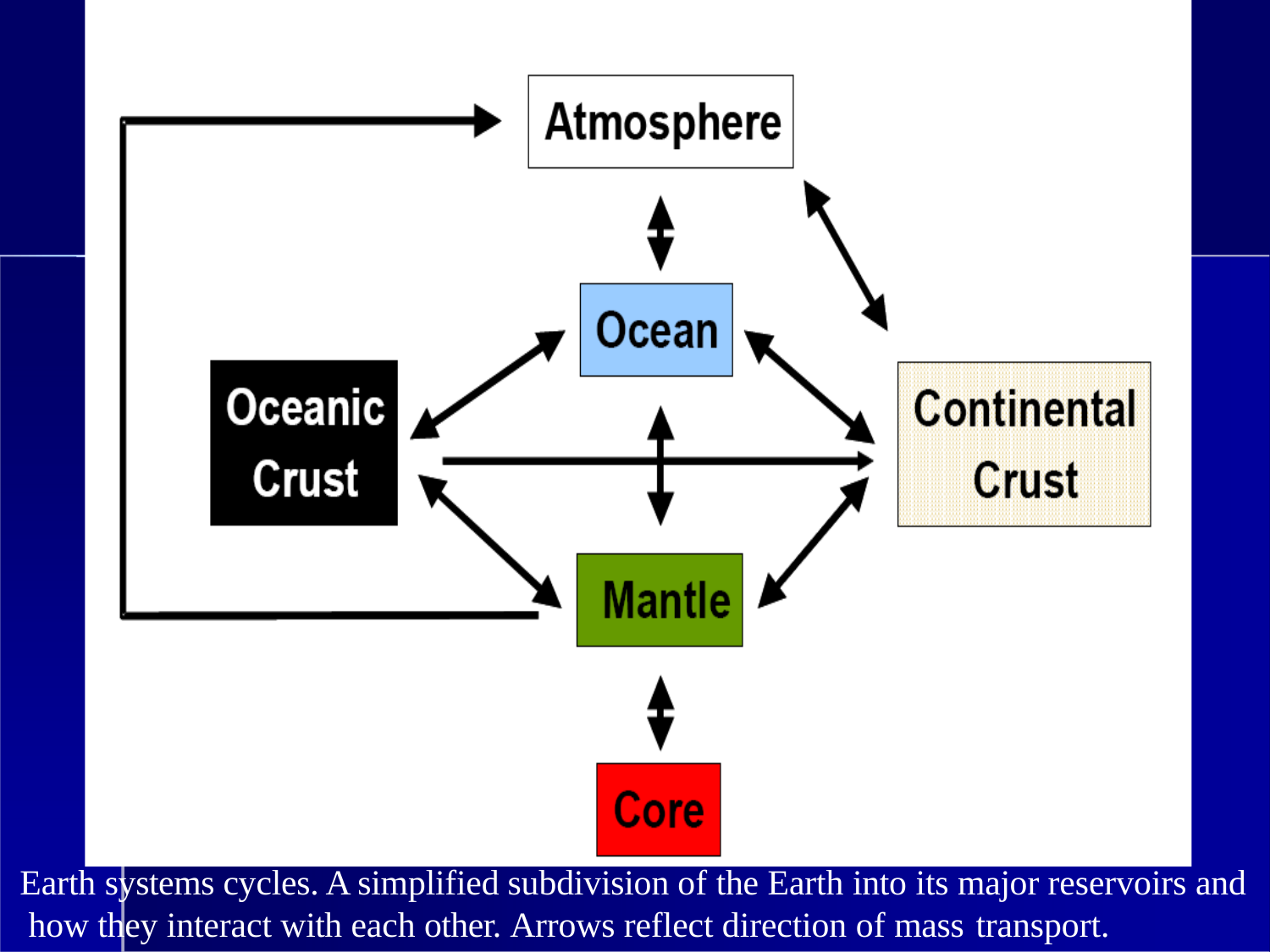

Earth systems cycles. A simplified subdivision of the Earth into its major reservoirs and  how they interact with each other. Arrows reflect direction of mass transport.